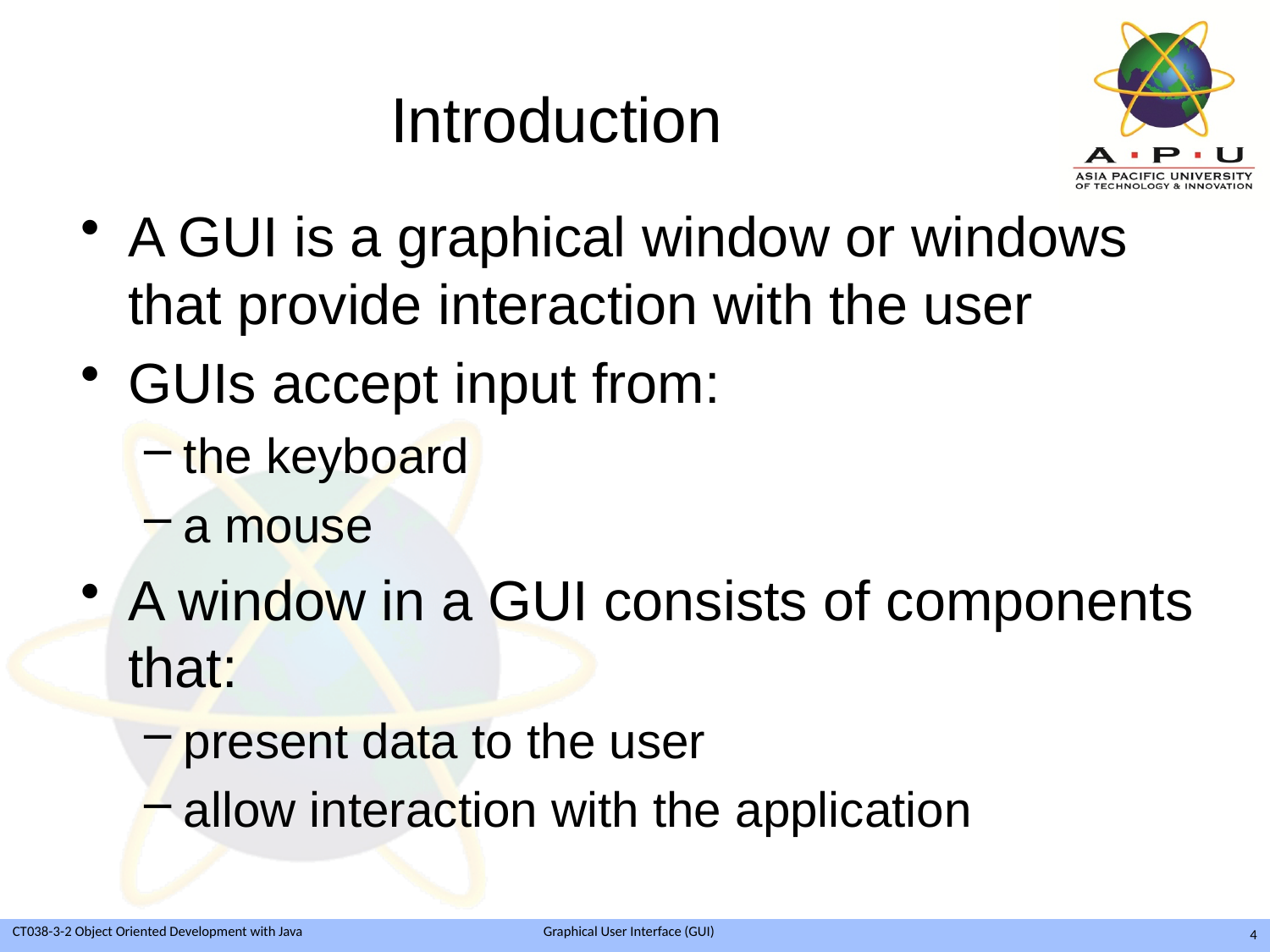

# Introduction
A GUI is a graphical window or windows that provide interaction with the user
GUIs accept input from:
the keyboard
a mouse
A window in a GUI consists of components that:
present data to the user
allow interaction with the application
4